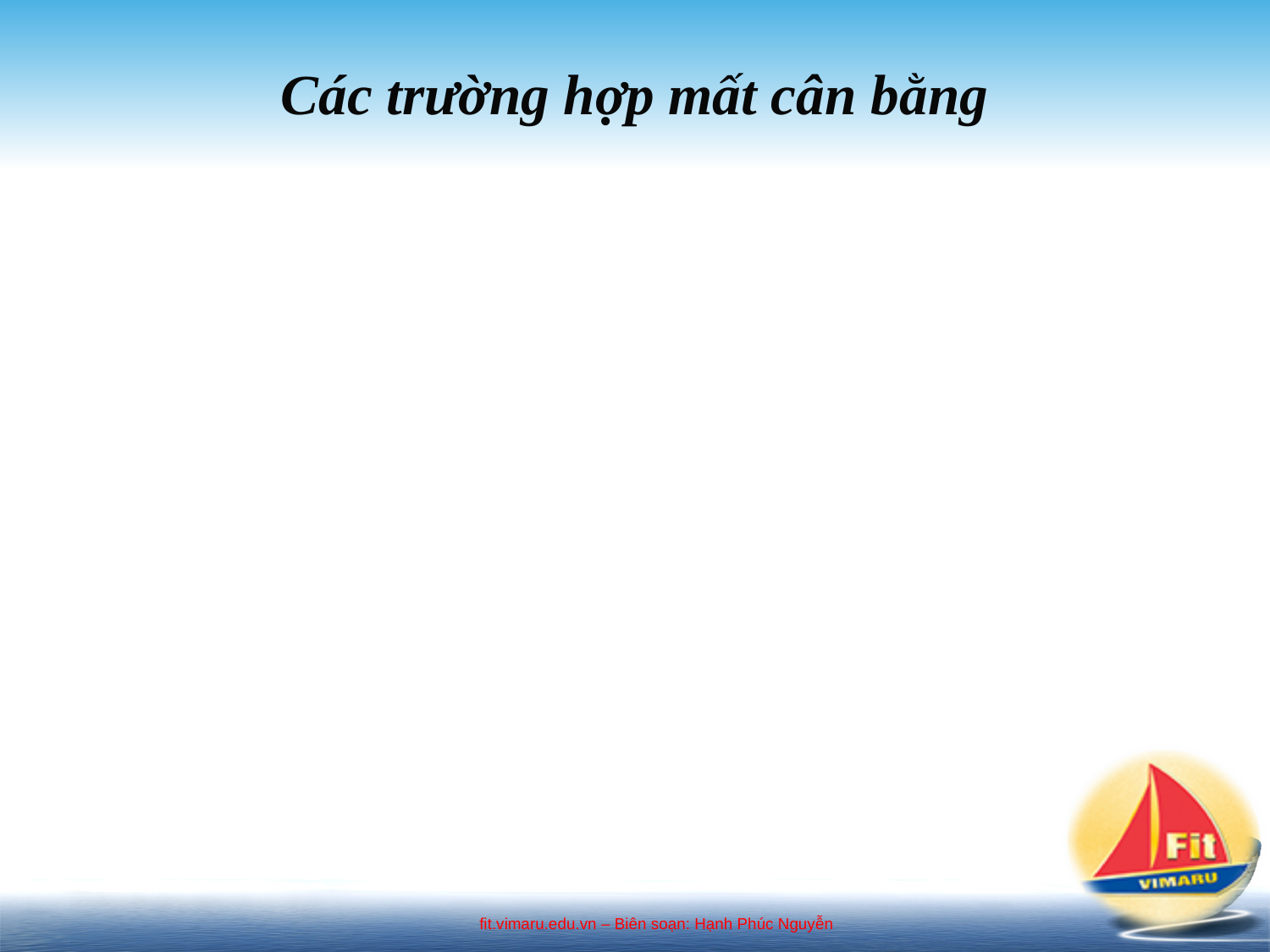

# Các trường hợp mất cân bằng